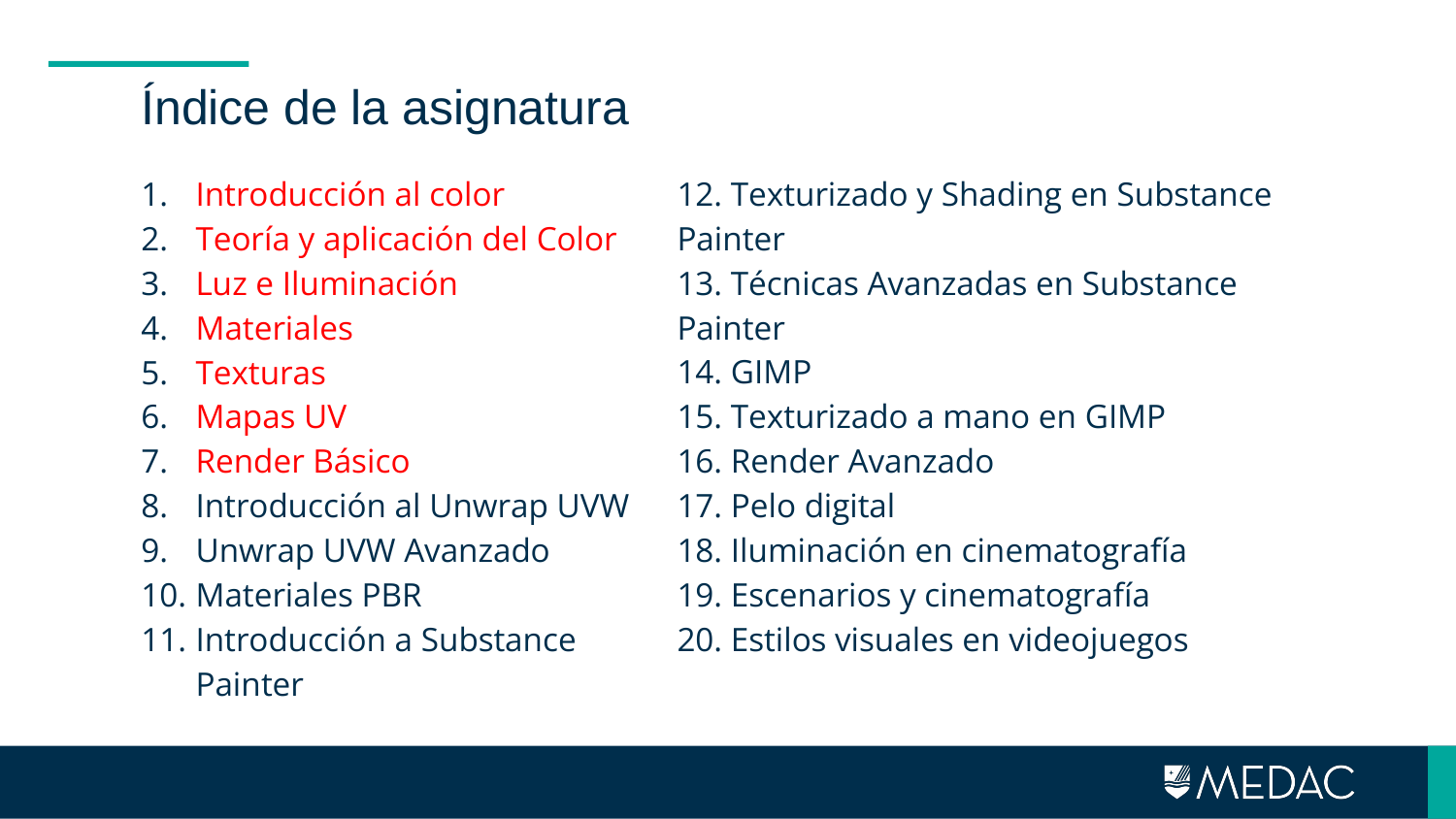

# Índice de la asignatura
Introducción al color
Teoría y aplicación del Color
Luz e Iluminación
Materiales
Texturas
Mapas UV
Render Básico
Introducción al Unwrap UVW
Unwrap UVW Avanzado
Materiales PBR
Introducción a Substance Painter

12. Texturizado y Shading en Substance Painter
13. Técnicas Avanzadas en Substance Painter
14. GIMP
15. Texturizado a mano en GIMP
16. Render Avanzado
17. Pelo digital
18. Iluminación en cinematografía
19. Escenarios y cinematografía
20. Estilos visuales en videojuegos